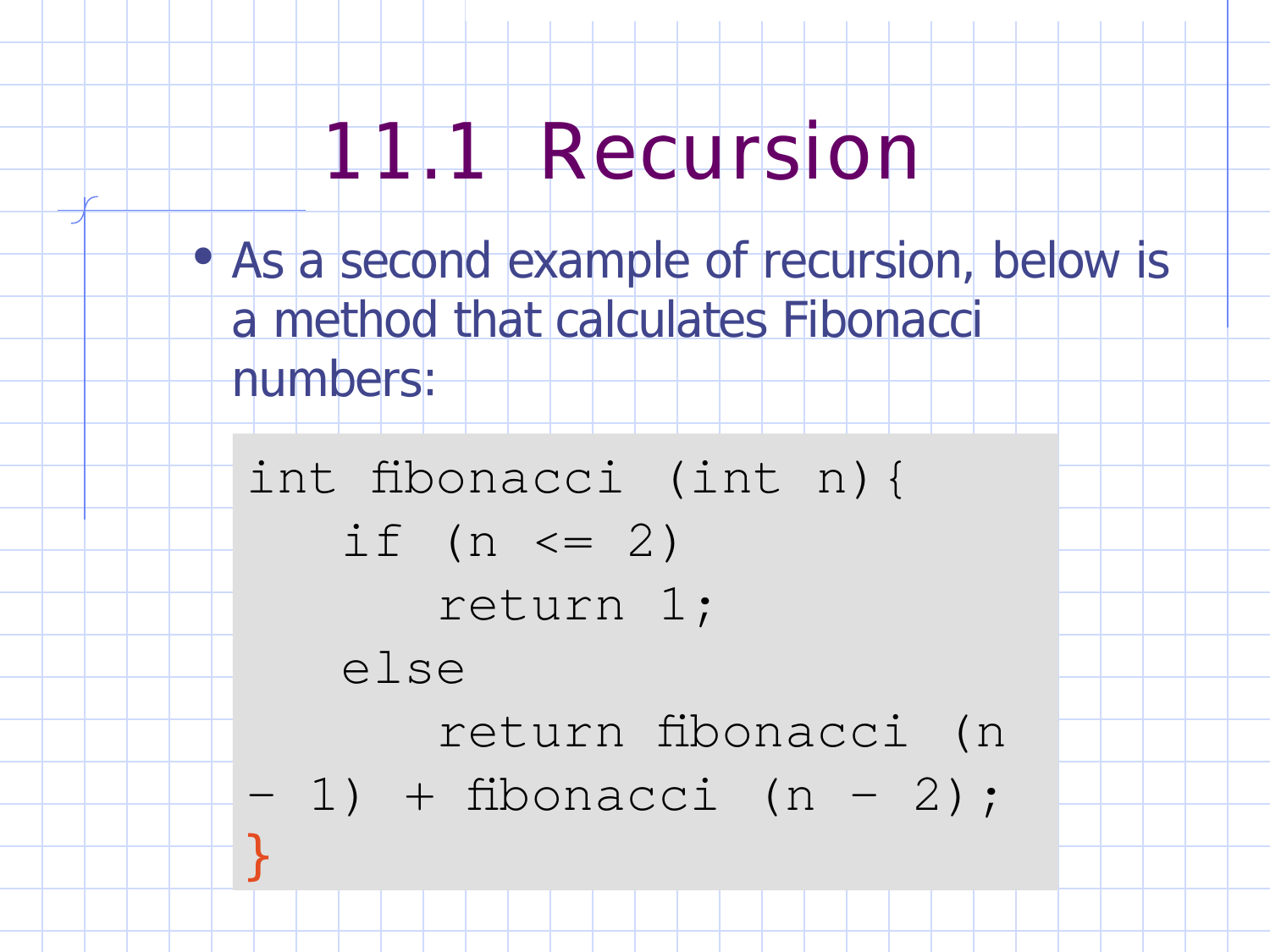

# 11.1  Recursion
As a second example of recursion, below is a method that calculates Fibonacci numbers:
int fibonacci (int n){
   if (n <= 2)
      return 1;
   else
      return fibonacci (n - 1) + fibonacci (n - 2);
}